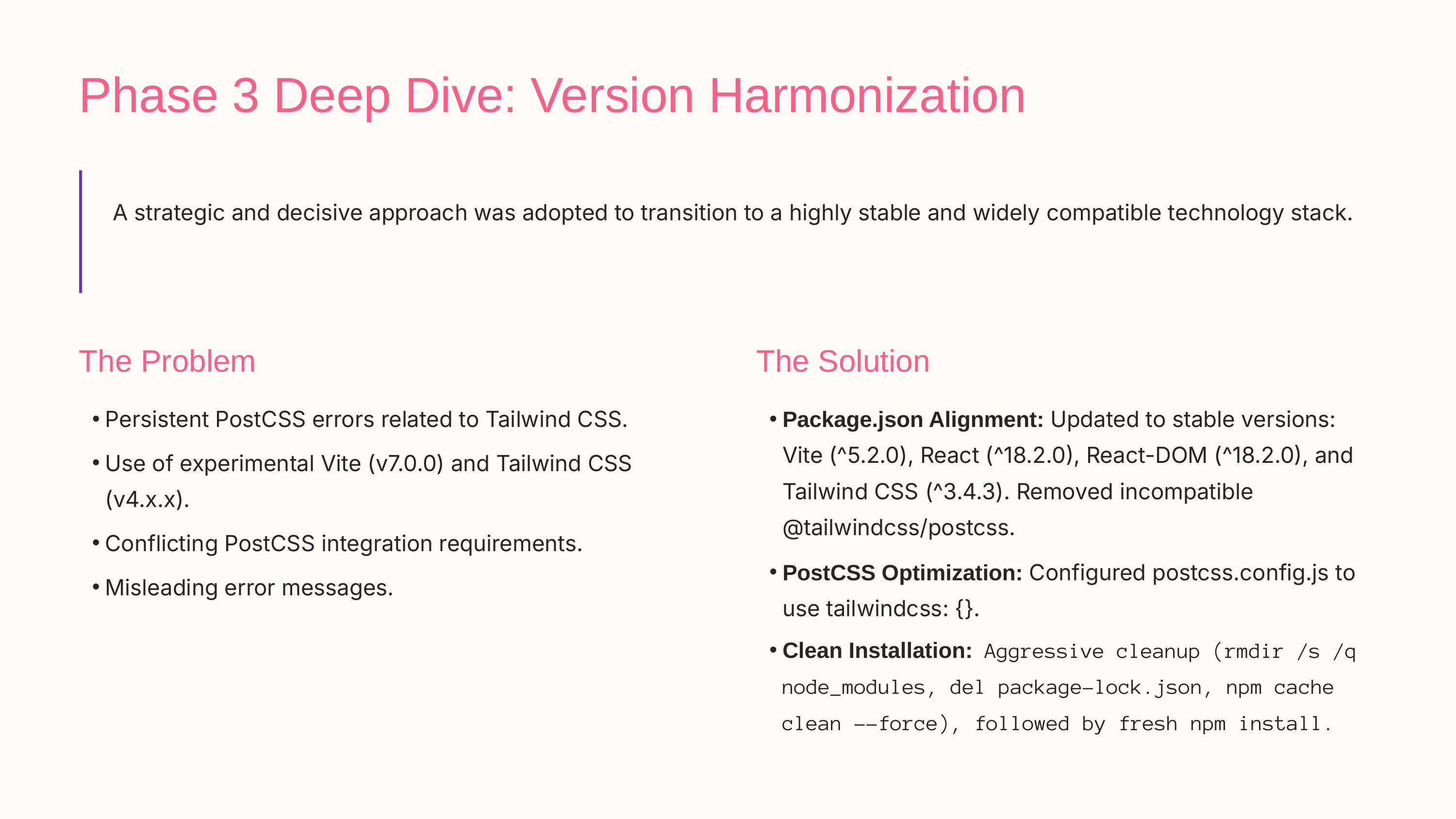

Phase 3 Deep Dive: Version Harmonization

A strategic and decisive approach was adopted to transition to a highly stable and widely compatible technology stack.
The Problem
The Solution
Persistent PostCSS errors related to Tailwind CSS.
Package.json Alignment: Updated to stable versions: Vite (^5.2.0), React (^18.2.0), React-DOM (^18.2.0), and Tailwind CSS (^3.4.3). Removed incompatible @tailwindcss/postcss.
Use of experimental Vite (v7.0.0) and Tailwind CSS (v4.x.x).
Conflicting PostCSS integration requirements.
PostCSS Optimization: Configured postcss.config.js to use tailwindcss: {}.
Misleading error messages.
Clean Installation: Aggressive cleanup (rmdir /s /q node_modules, del package-lock.json, npm cache clean --force), followed by fresh npm install.